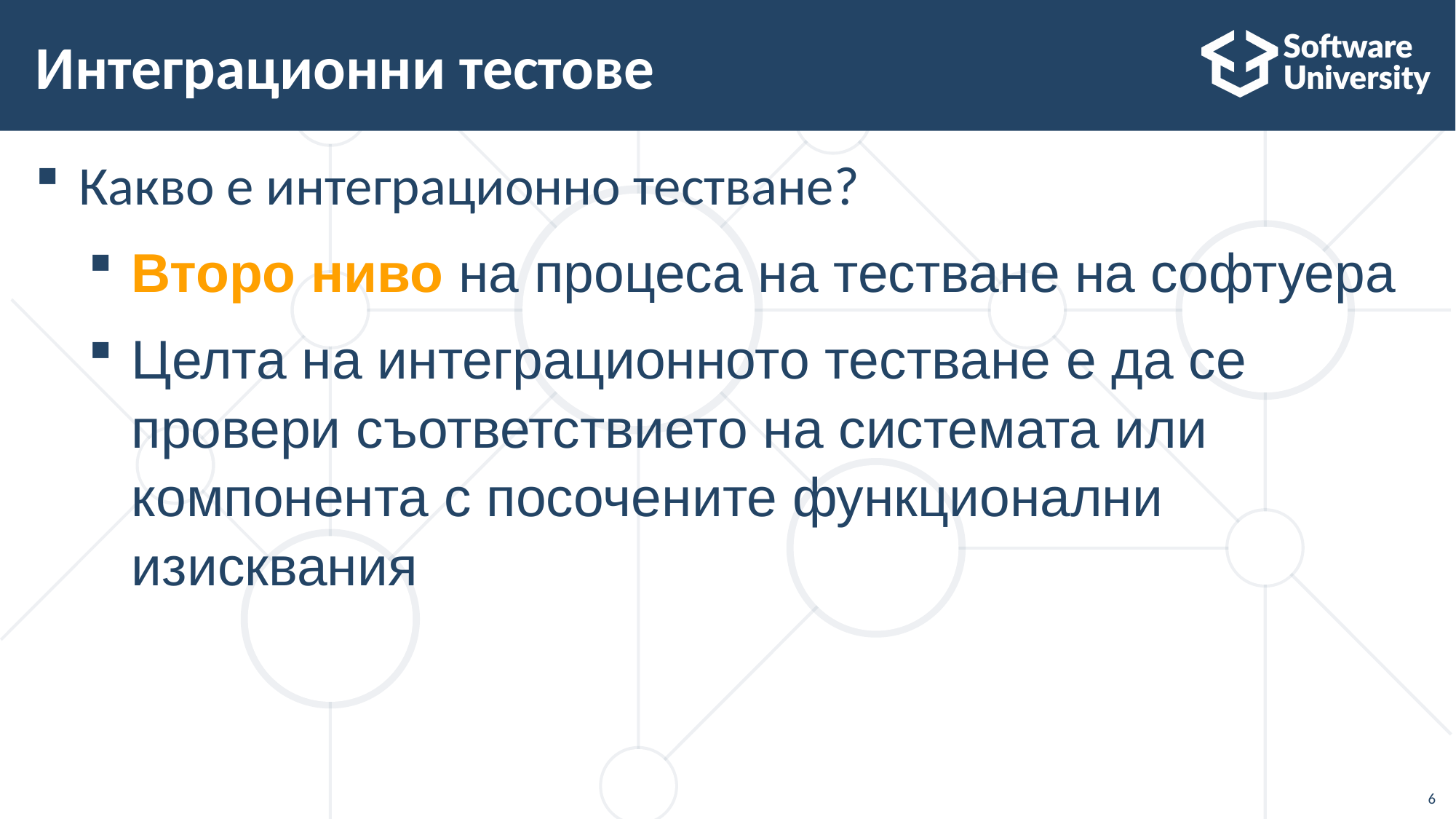

# Интеграционни тестове
Какво е интеграционно тестване?
Второ ниво на процеса на тестване на софтуера
Целта на интеграционното тестване е да се провери съответствието на системата или компонента с посочените функционални изисквания

6